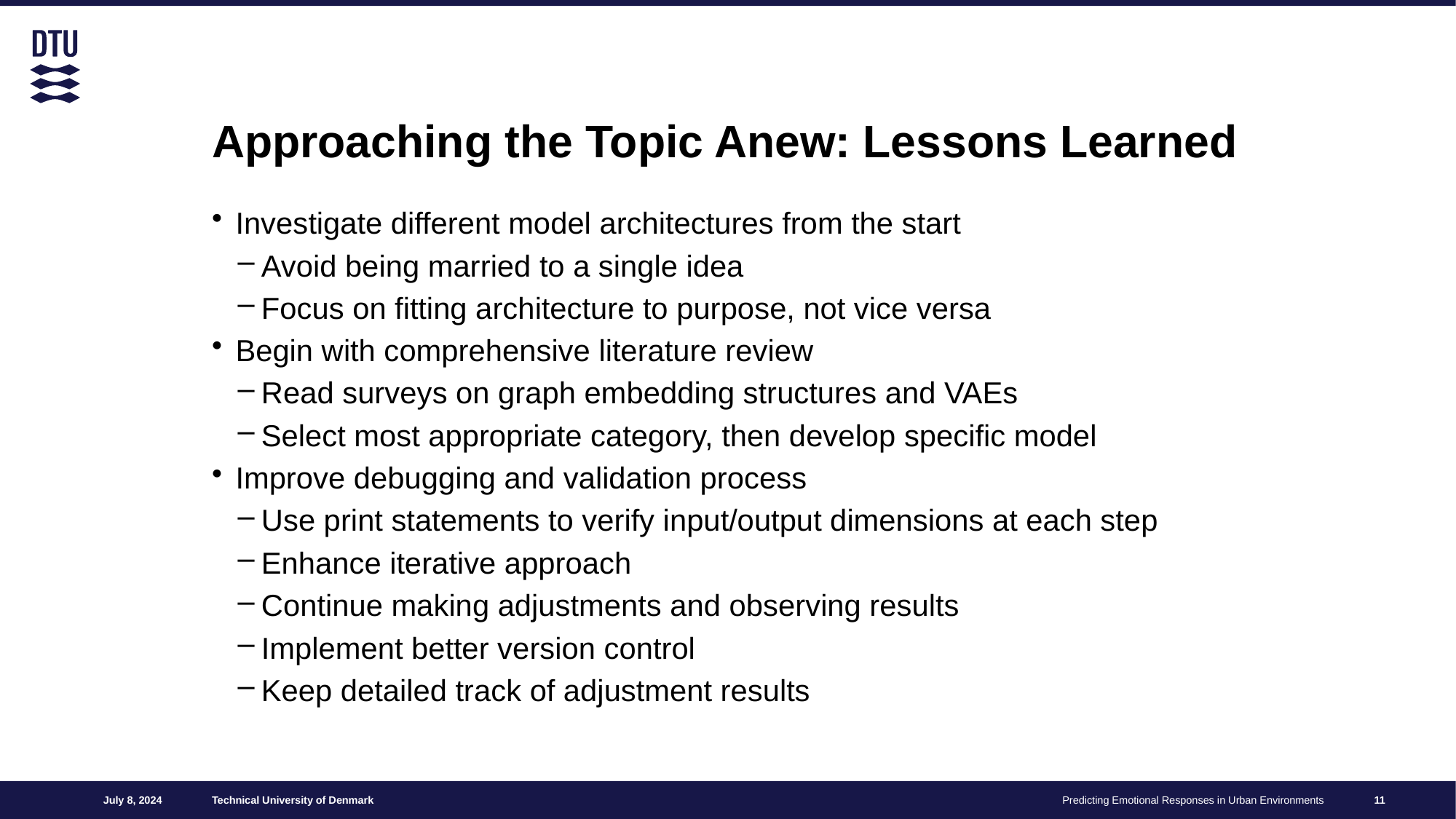

# Approaching the Topic Anew: Lessons Learned
Investigate different model architectures from the start
Avoid being married to a single idea
Focus on fitting architecture to purpose, not vice versa
Begin with comprehensive literature review
Read surveys on graph embedding structures and VAEs
Select most appropriate category, then develop specific model
Improve debugging and validation process
Use print statements to verify input/output dimensions at each step
Enhance iterative approach
Continue making adjustments and observing results
Implement better version control
Keep detailed track of adjustment results

July 8, 2024

Predicting Emotional Responses in Urban Environments
11